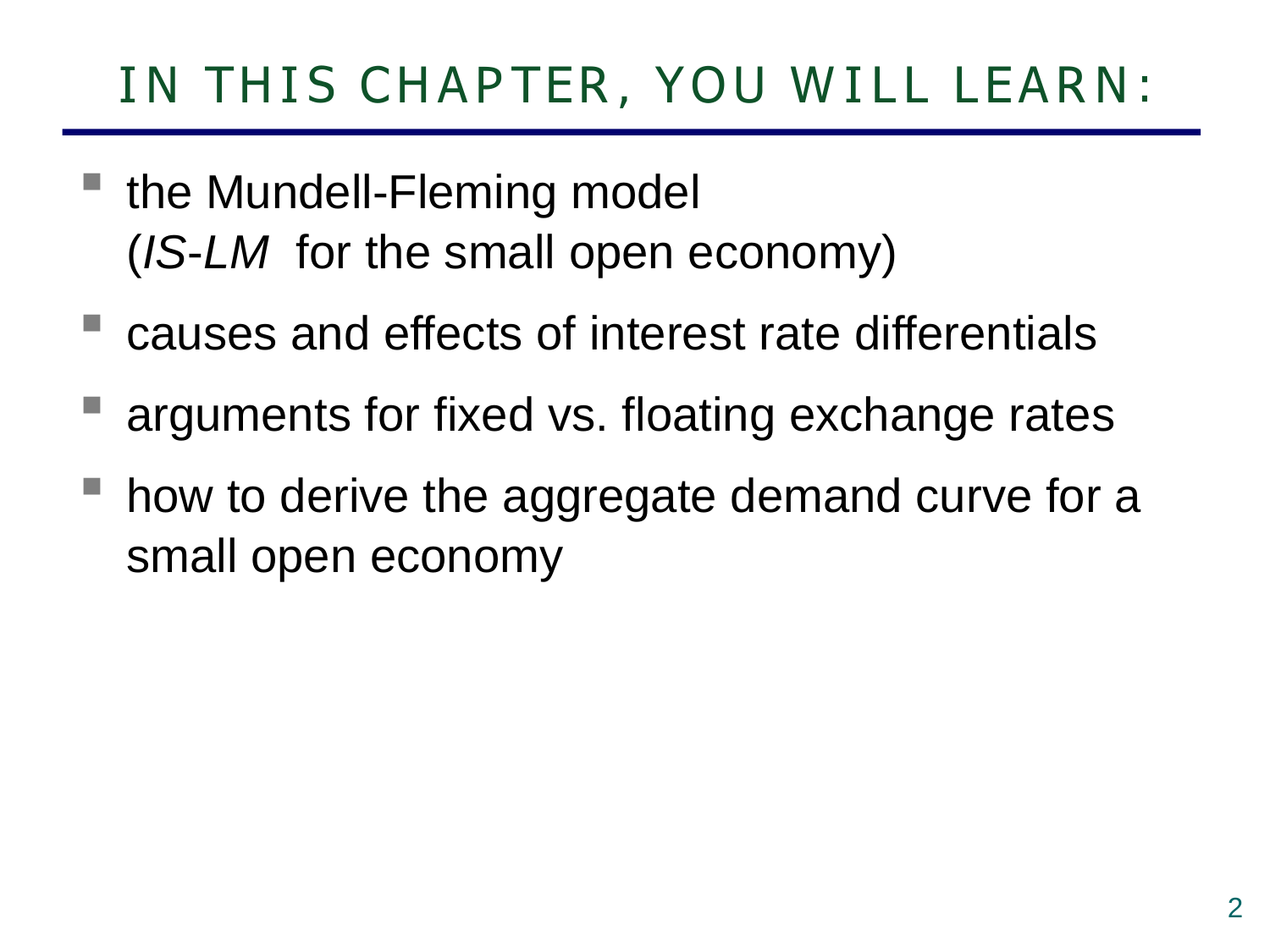

# IN THIS CHAPTER, YOU WILL LEARN:

the Mundell-Fleming model
(IS-LM  for the small open economy)
causes and effects of interest rate differentials
arguments for fixed vs. floating exchange rates
how to derive the aggregate demand curve for a small open economy
2